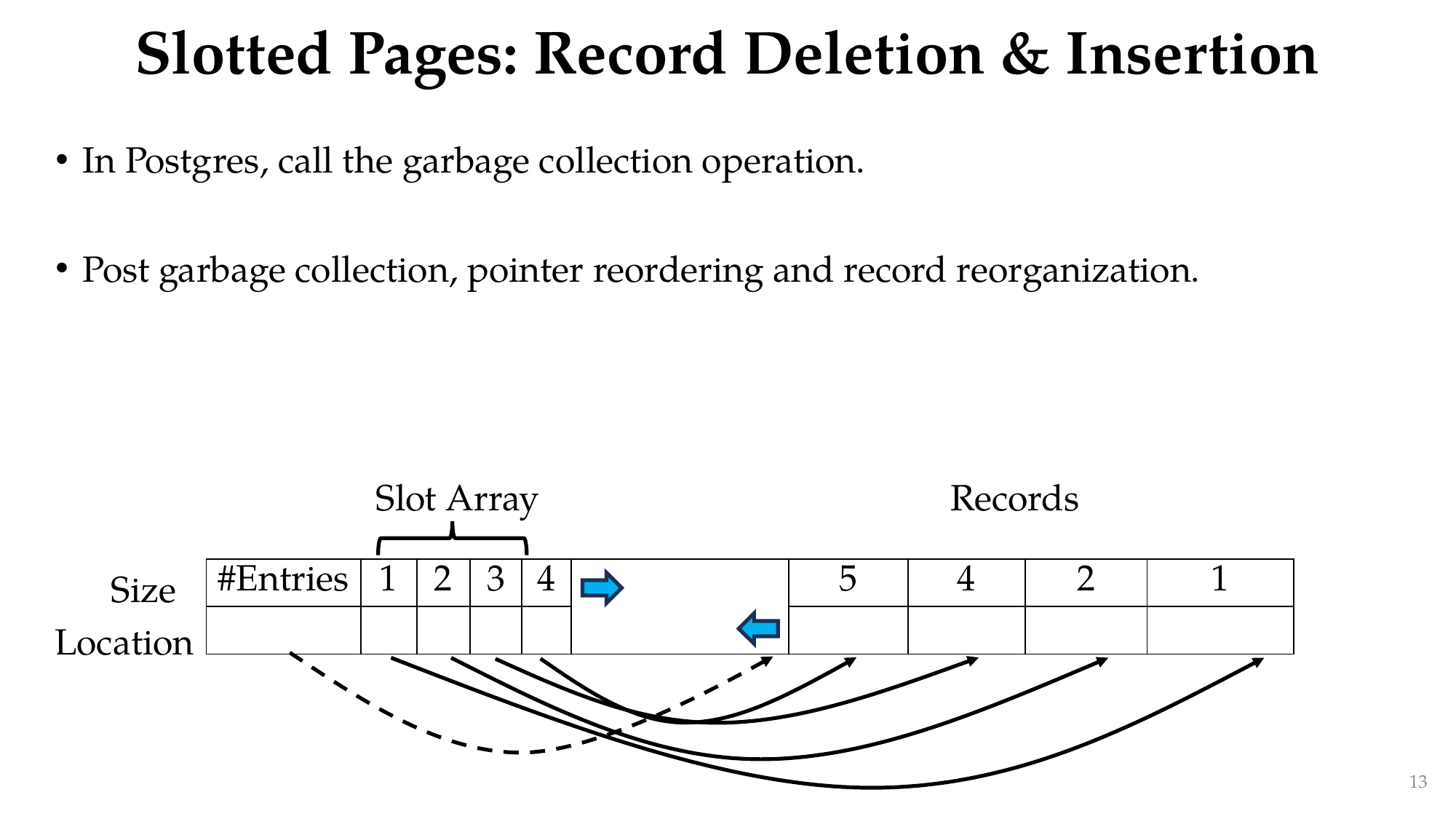

Slotted Pages: Record Deletion & Insertion
In Postgres, call the garbage collection operation.

Post garbage collection, pointer reordering and record reorganization.

Records
Slot Array
| #Entries | 1 | 2 | 3 | 4 |  | 5 | 4 | 2 | 1 |
| --- | --- | --- | --- | --- | --- | --- | --- | --- | --- |
|  |  |  |  |  |  |  |  |  |  |
Size

Location

13